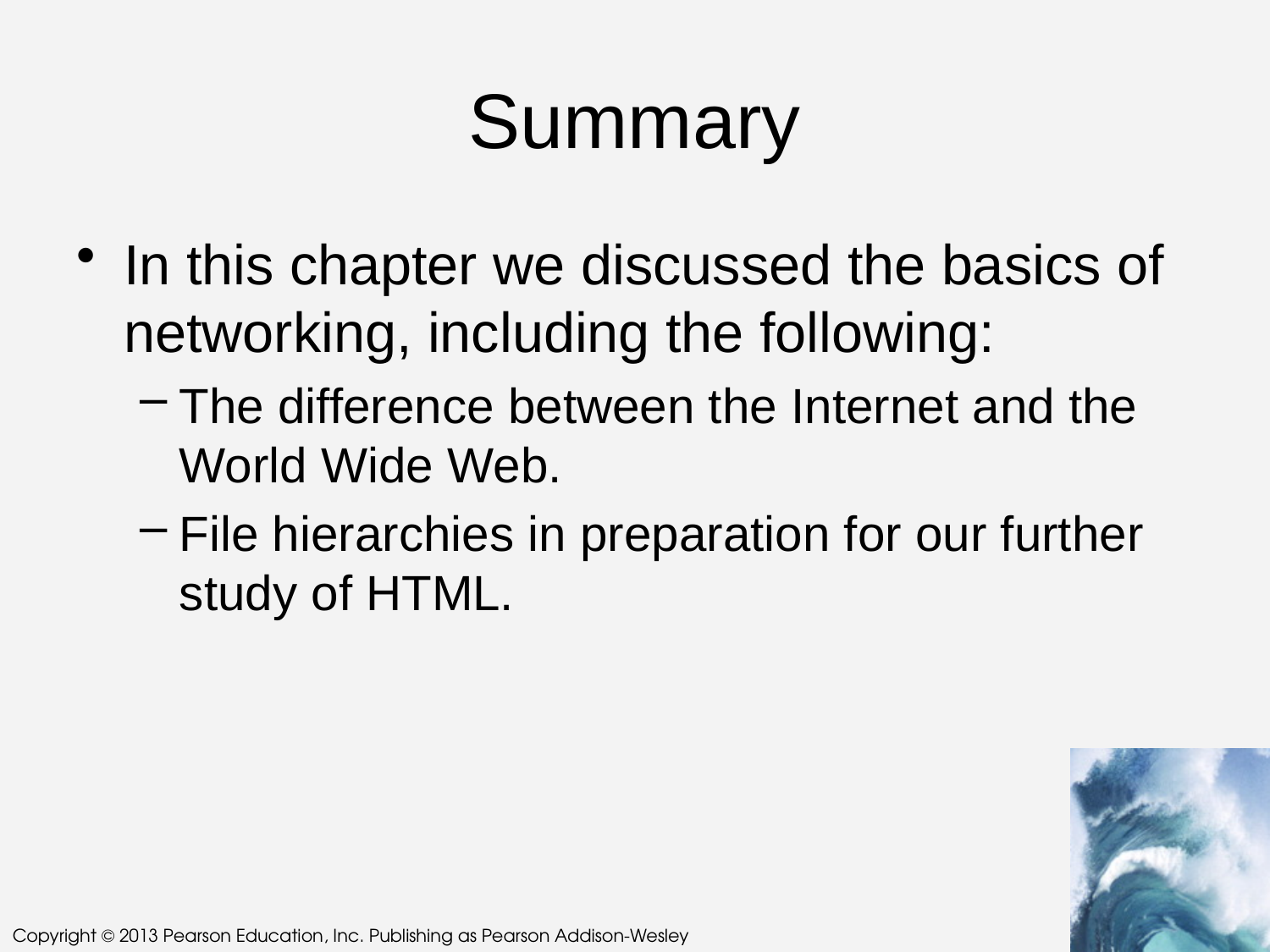

# Summary
In this chapter we discussed the basics of networking, including the following:
The difference between the Internet and the World Wide Web.
File hierarchies in preparation for our further study of HTML.